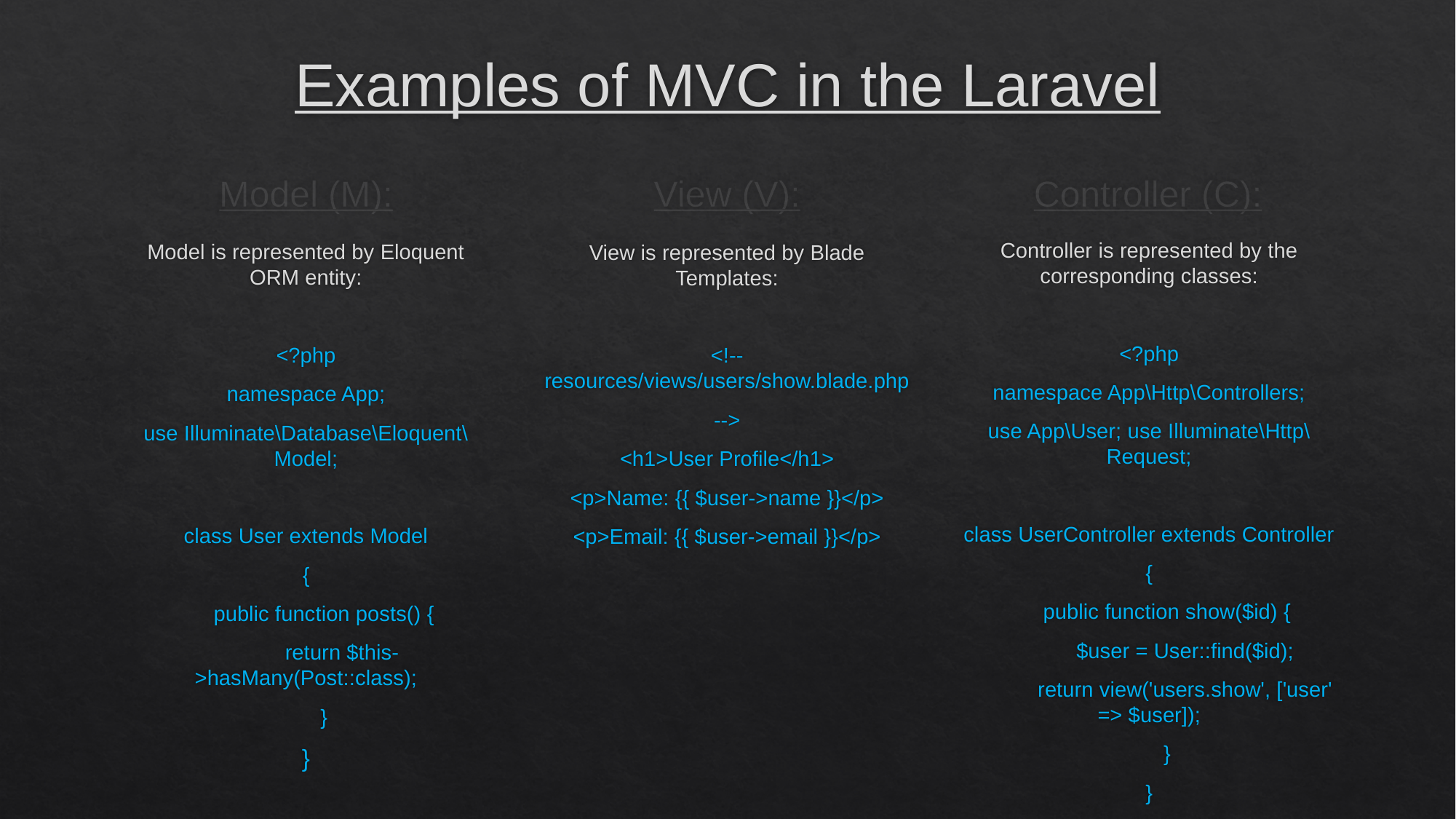

# Examples of MVC in the Laravel
Model (M):
View (V):
Controller (C):
Controller is represented by the corresponding classes:

<?php
namespace App\Http\Controllers;
use App\User; use Illuminate\Http\Request;

class UserController extends Controller
{
      public function show($id) {
            $user = User::find($id);
            return view('users.show', ['user' => $user]);
      }
}
Model is represented by Eloquent ORM entity:

<?php
namespace App;
use Illuminate\Database\Eloquent\Model;

class User extends Model
{
      public function posts() {
            return $this->hasMany(Post::class);
      }
}
View is represented by Blade Templates:

<!-- resources/views/users/show.blade.php
-->
<h1>User Profile</h1>
<p>Name: {{ $user->name }}</p>
<p>Email: {{ $user->email }}</p>